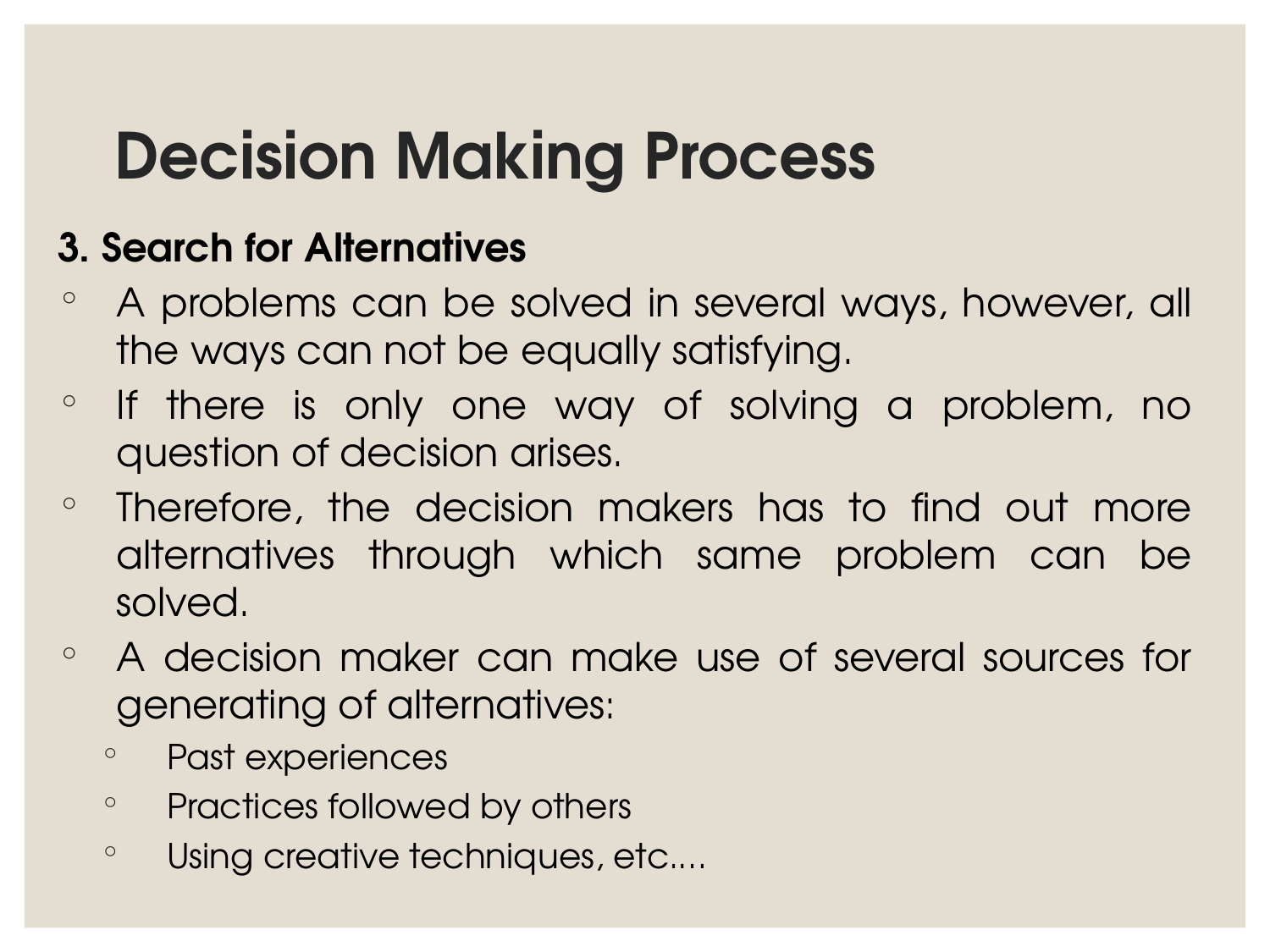

# Decision Making Process
3. Search for Alternatives
A problems can be solved in several ways, however, all the ways can not be equally satisfying.
If there is only one way of solving a problem, no question of decision arises.
Therefore, the decision makers has to find out more alternatives through which same problem can be solved.
A decision maker can make use of several sources for generating of alternatives:
Past experiences
Practices followed by others
Using creative techniques, etc.…